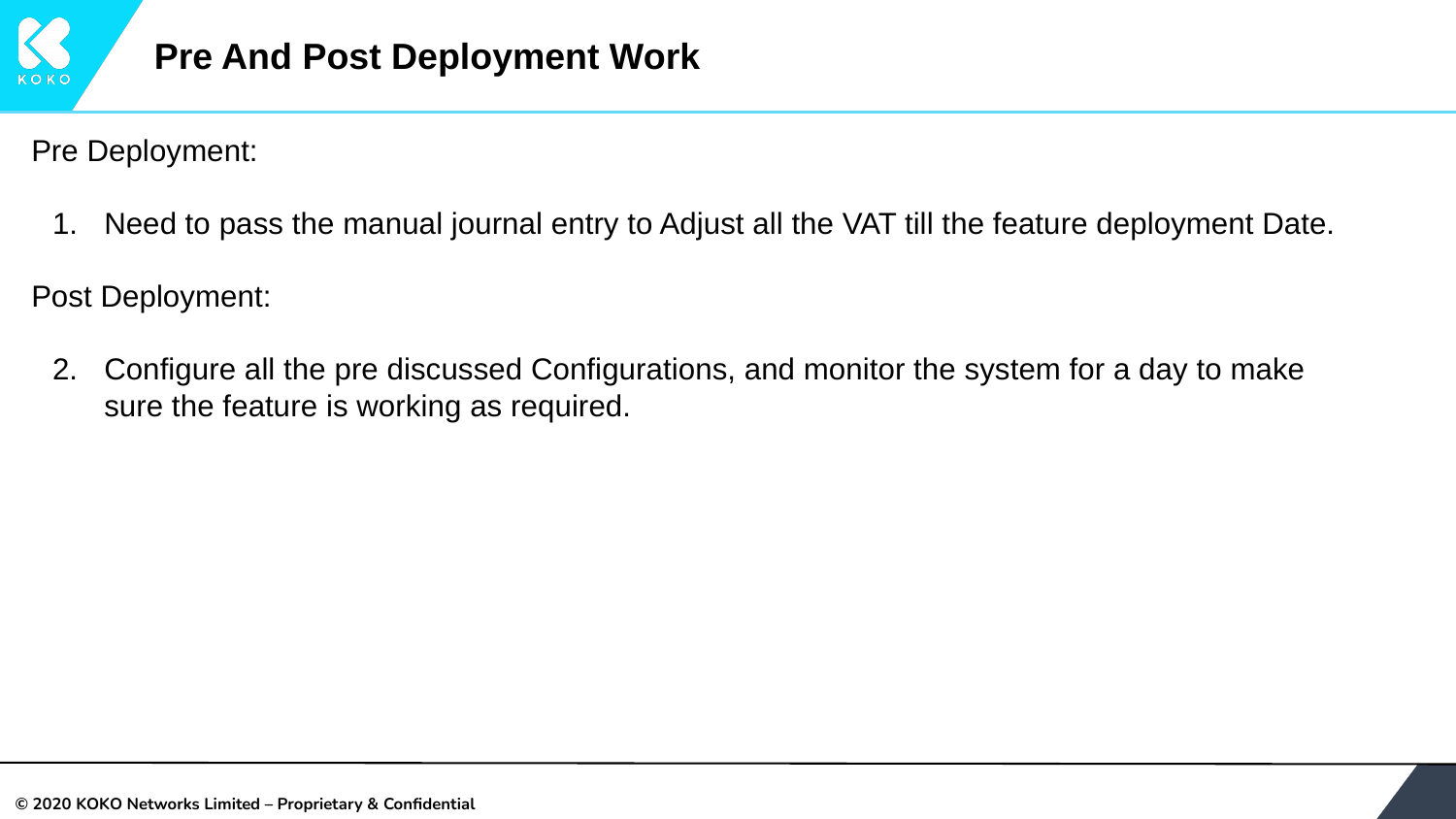

# Pre And Post Deployment Work
Pre Deployment:
Need to pass the manual journal entry to Adjust all the VAT till the feature deployment Date.
Post Deployment:
Configure all the pre discussed Configurations, and monitor the system for a day to make sure the feature is working as required.